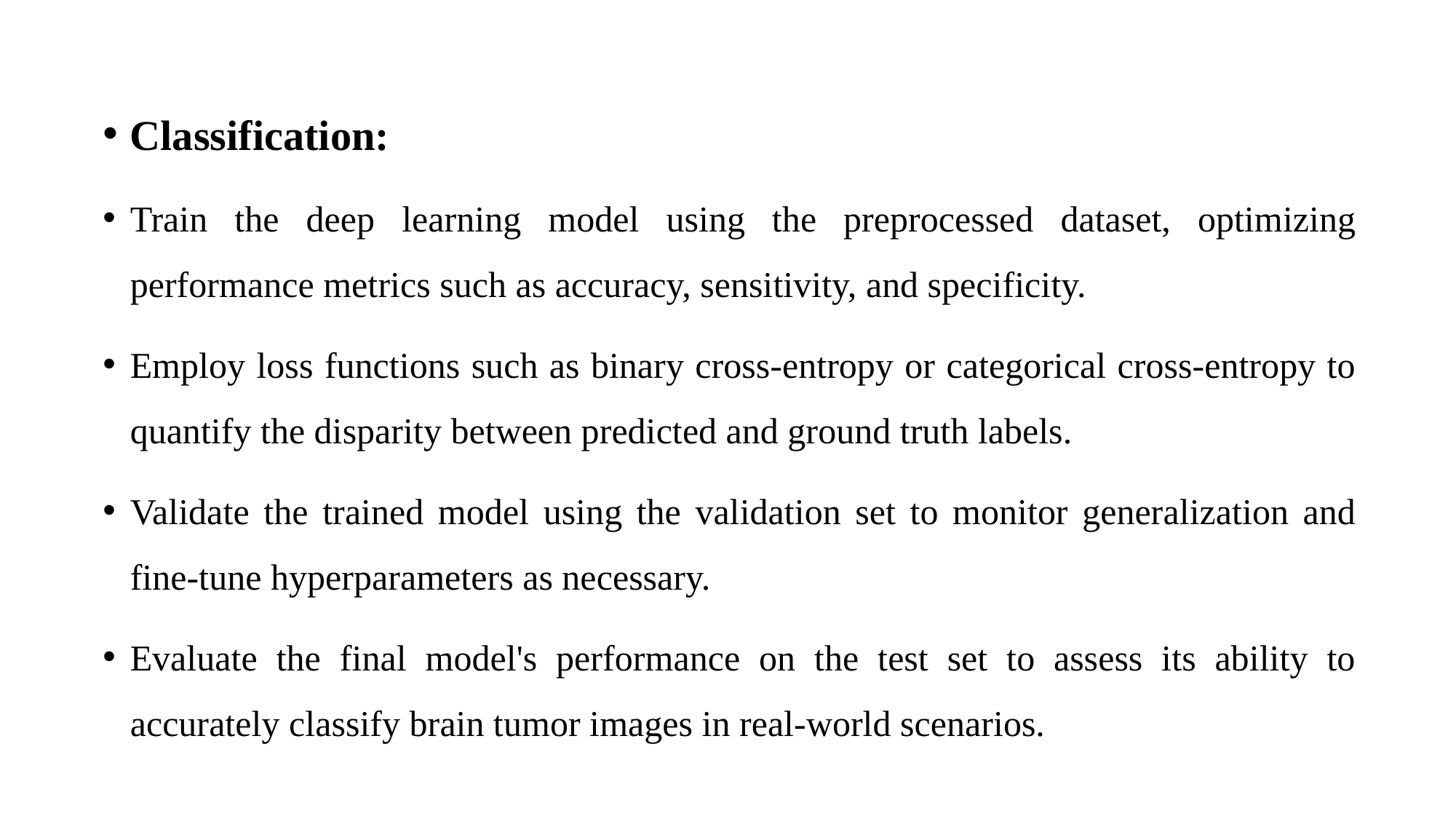

Classification:
Train the deep learning model using the preprocessed dataset, optimizing performance metrics such as accuracy, sensitivity, and specificity.
Employ loss functions such as binary cross-entropy or categorical cross-entropy to quantify the disparity between predicted and ground truth labels.
Validate the trained model using the validation set to monitor generalization and fine-tune hyperparameters as necessary.
Evaluate the final model's performance on the test set to assess its ability to accurately classify brain tumor images in real-world scenarios.